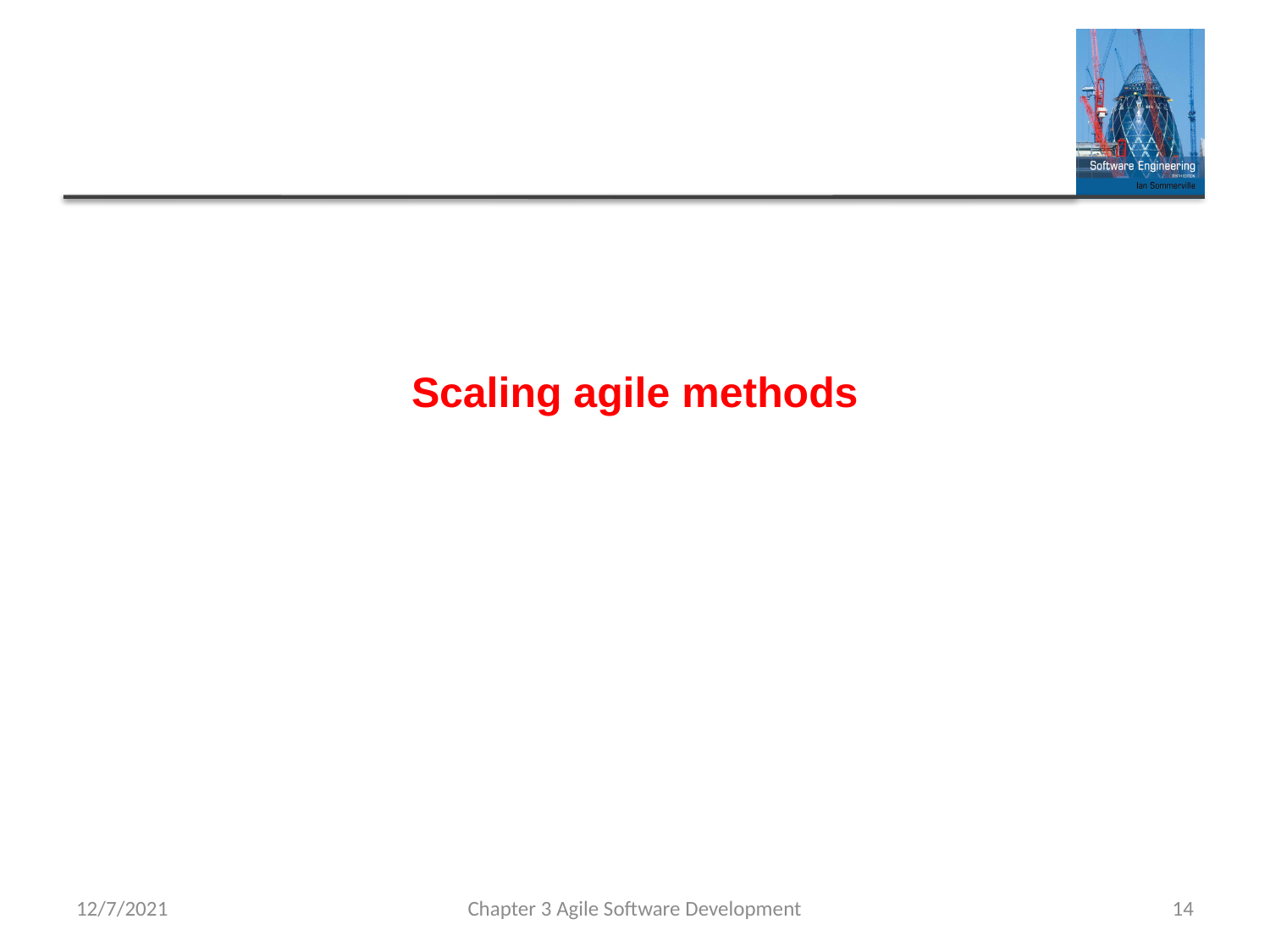

# Scaling agile methods
12/7/2021
Chapter 3 Agile Software Development
14